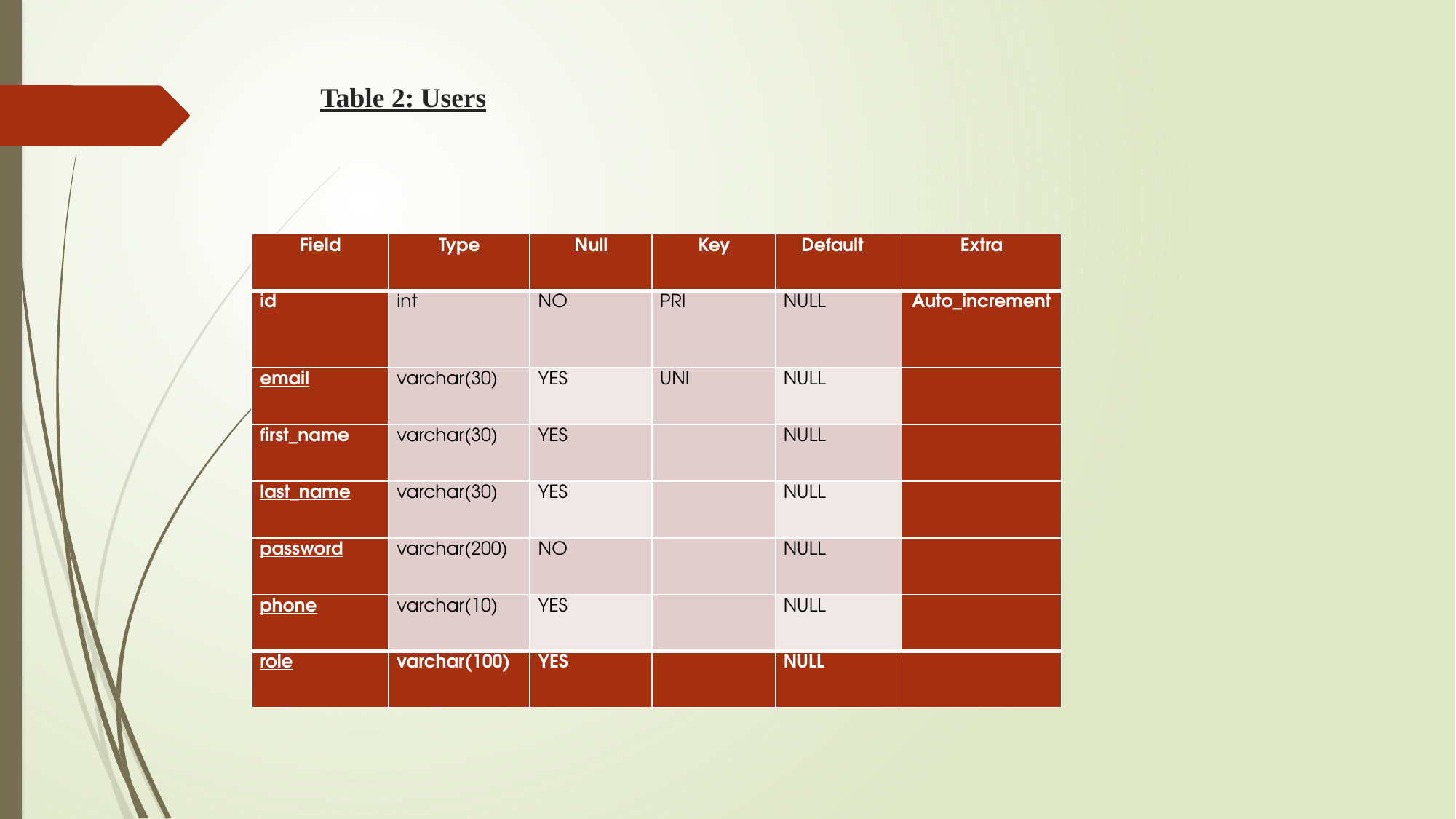

# Table 2: Users

| Field | Type | Null | Key | Default | Extra |
| --- | --- | --- | --- | --- | --- |
| id | int | NO | PRI | NULL | Auto\_increment |
| email | varchar(30) | YES | UNI | NULL |  |
| first\_name | varchar(30) | YES |  | NULL |  |
| last\_name | varchar(30) | YES |  | NULL |  |
| password | varchar(200) | NO |  | NULL |  |
| phone | varchar(10) | YES |  | NULL |  |
| role | varchar(100) | YES |  | NULL |  |